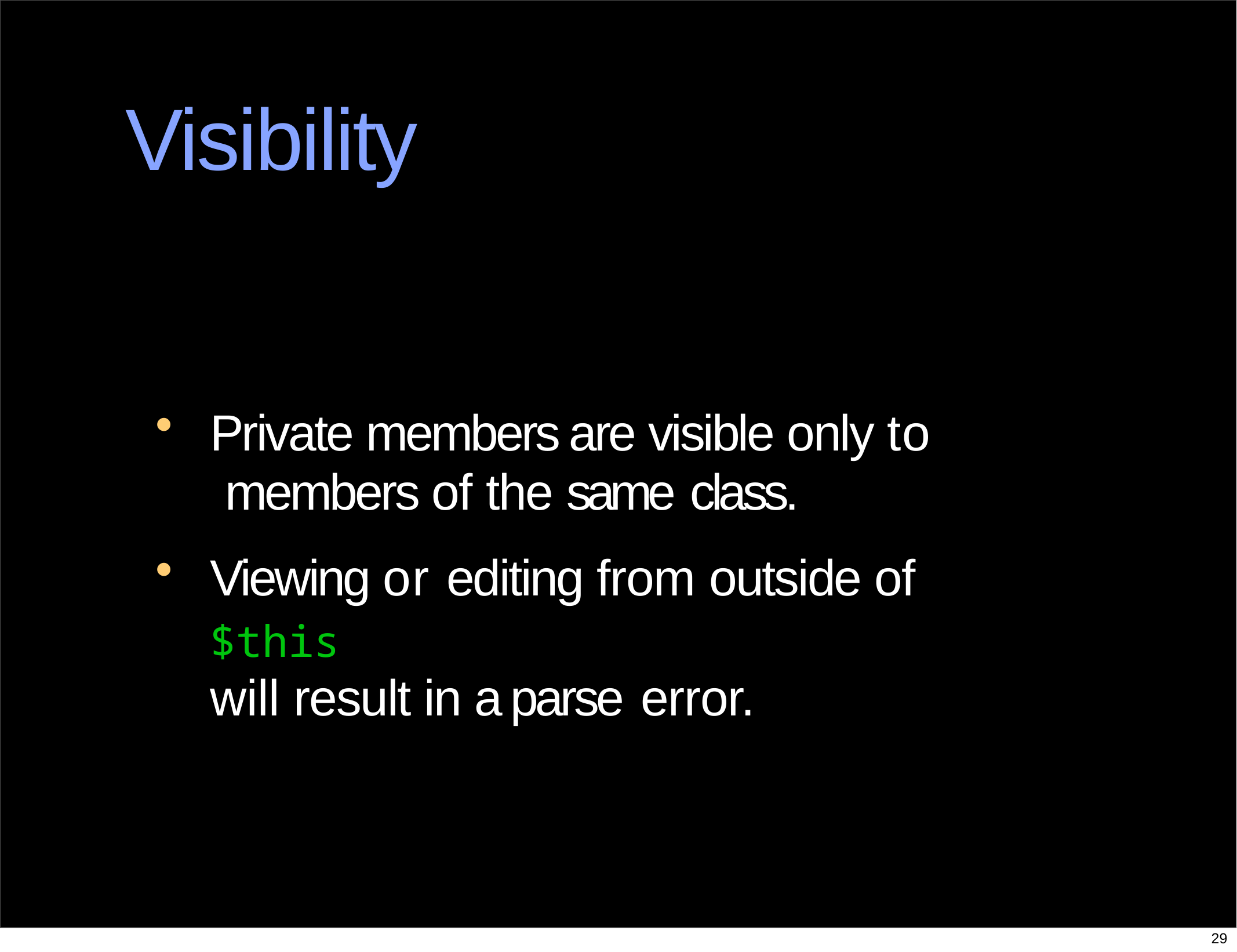

# Visibility
Private members are visible only to  members of the same class.
Viewing or editing from outside of $this
will result in a parse error.
29